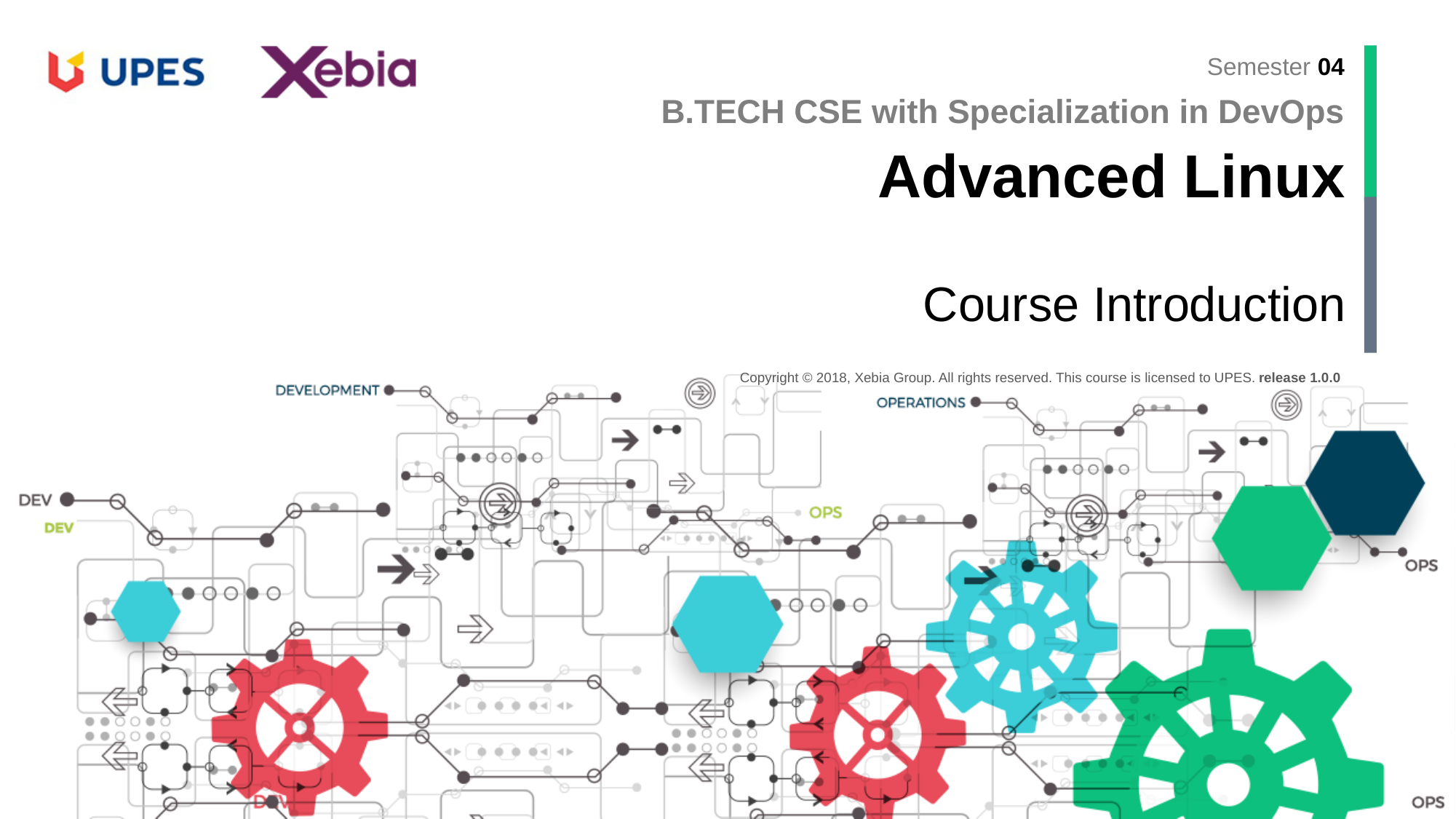

B.TECH CSE with Specialization in DevOps
Advanced Linux
Course Introduction